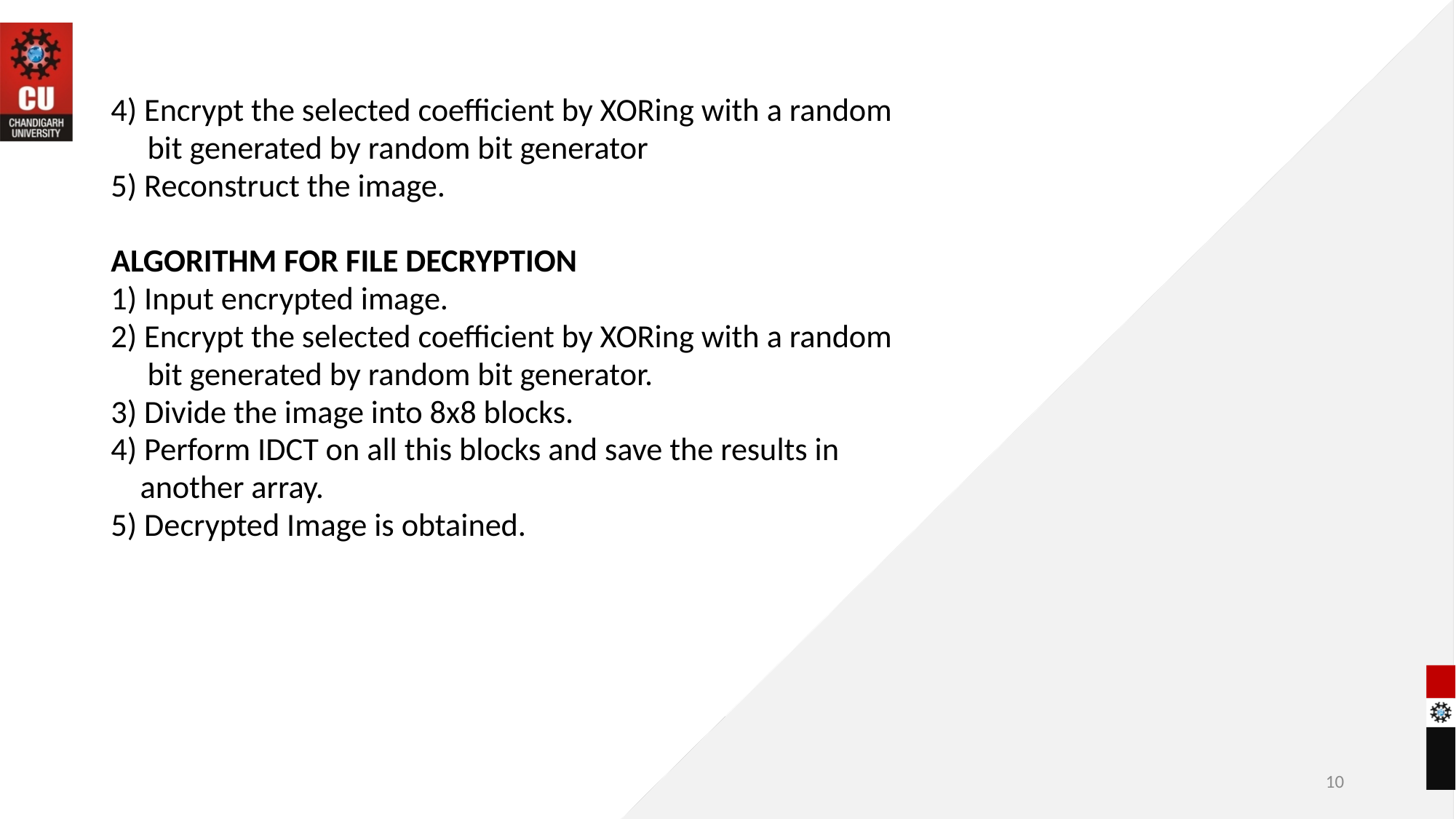

4) Encrypt the selected coefficient by XORing with a random
     bit generated by random bit generator
5) Reconstruct the image.

ALGORITHM FOR FILE DECRYPTION
1) Input encrypted image.
2) Encrypt the selected coefficient by XORing with a random
     bit generated by random bit generator.
3) Divide the image into 8x8 blocks.
4) Perform IDCT on all this blocks and save the results in
    another array.
5) Decrypted Image is obtained.

10